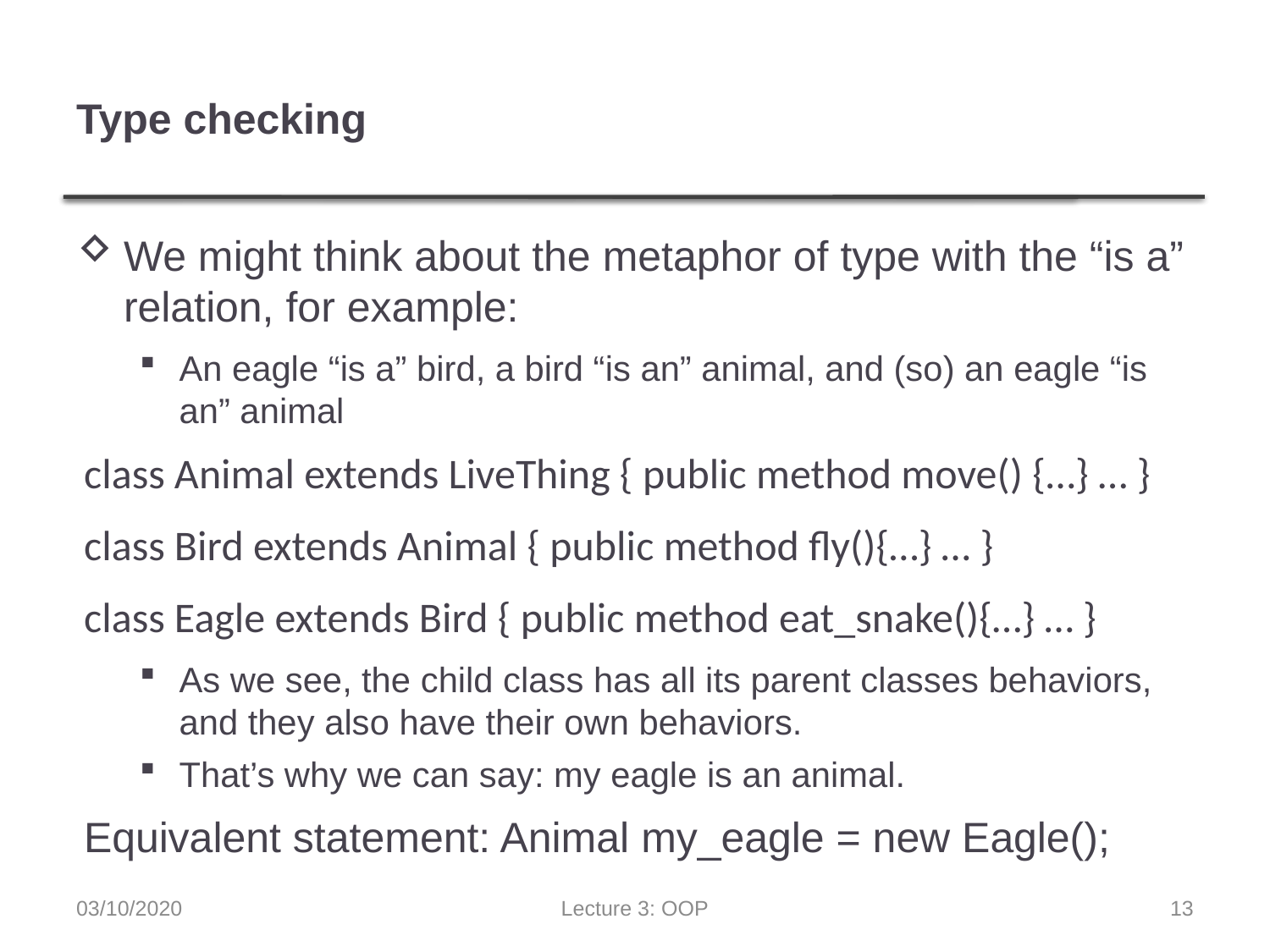

# Type checking
We might think about the metaphor of type with the “is a” relation, for example:
An eagle “is a” bird, a bird “is an” animal, and (so) an eagle “is an” animal
class Animal extends LiveThing { public method move() {…} … }
class Bird extends Animal { public method fly(){…} … }
class Eagle extends Bird { public method eat_snake(){…} … }
As we see, the child class has all its parent classes behaviors, and they also have their own behaviors.
That’s why we can say: my eagle is an animal.
Equivalent statement: Animal my_eagle = new Eagle();
03/10/2020
Lecture 3: OOP
13